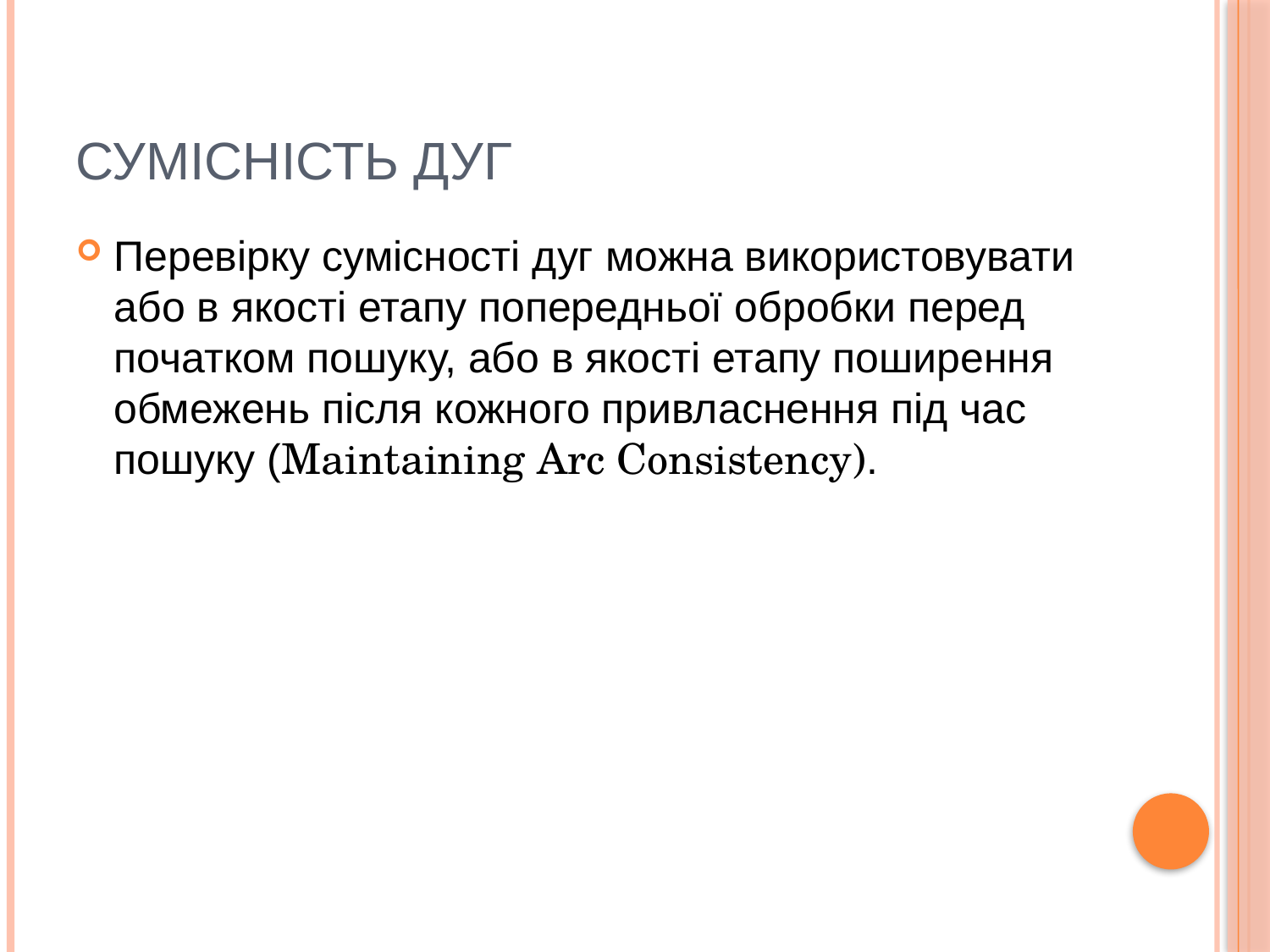

# Сумісність дуг
Перевірку сумісності дуг можна використовувати або в якості етапу попередньої обробки перед початком пошуку, або в якості етапу поширення обмежень після кожного привласнення під час пошуку (Maintaining Arc Consistency).